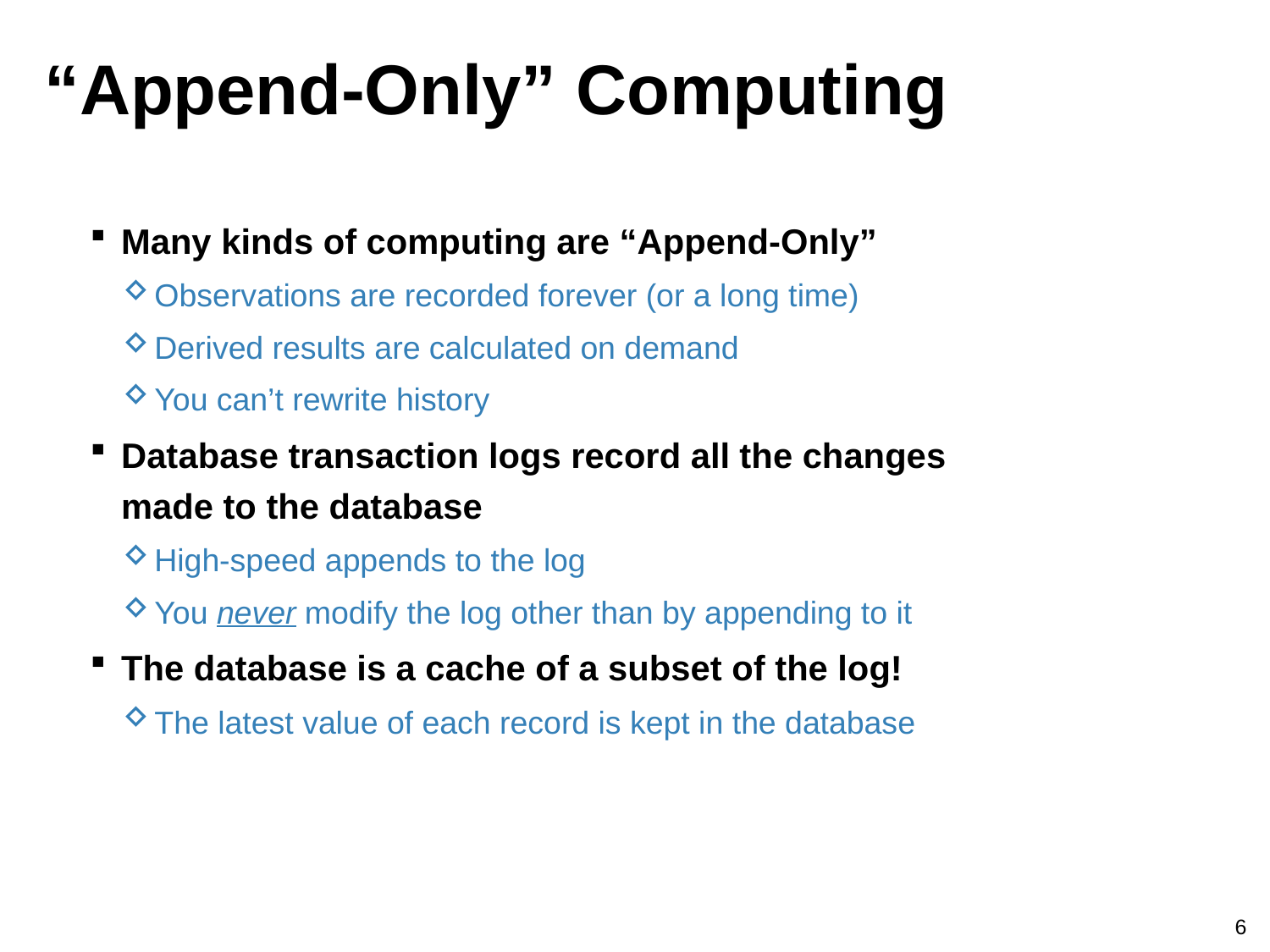

# “Append-Only” Computing
Many kinds of computing are “Append-Only”
Observations are recorded forever (or a long time)
Derived results are calculated on demand
You can’t rewrite history
Database transaction logs record all the changes
made to the database
High-speed appends to the log
You never modify the log other than by appending to it
The database is a cache of a subset of the log!
The latest value of each record is kept in the database

6